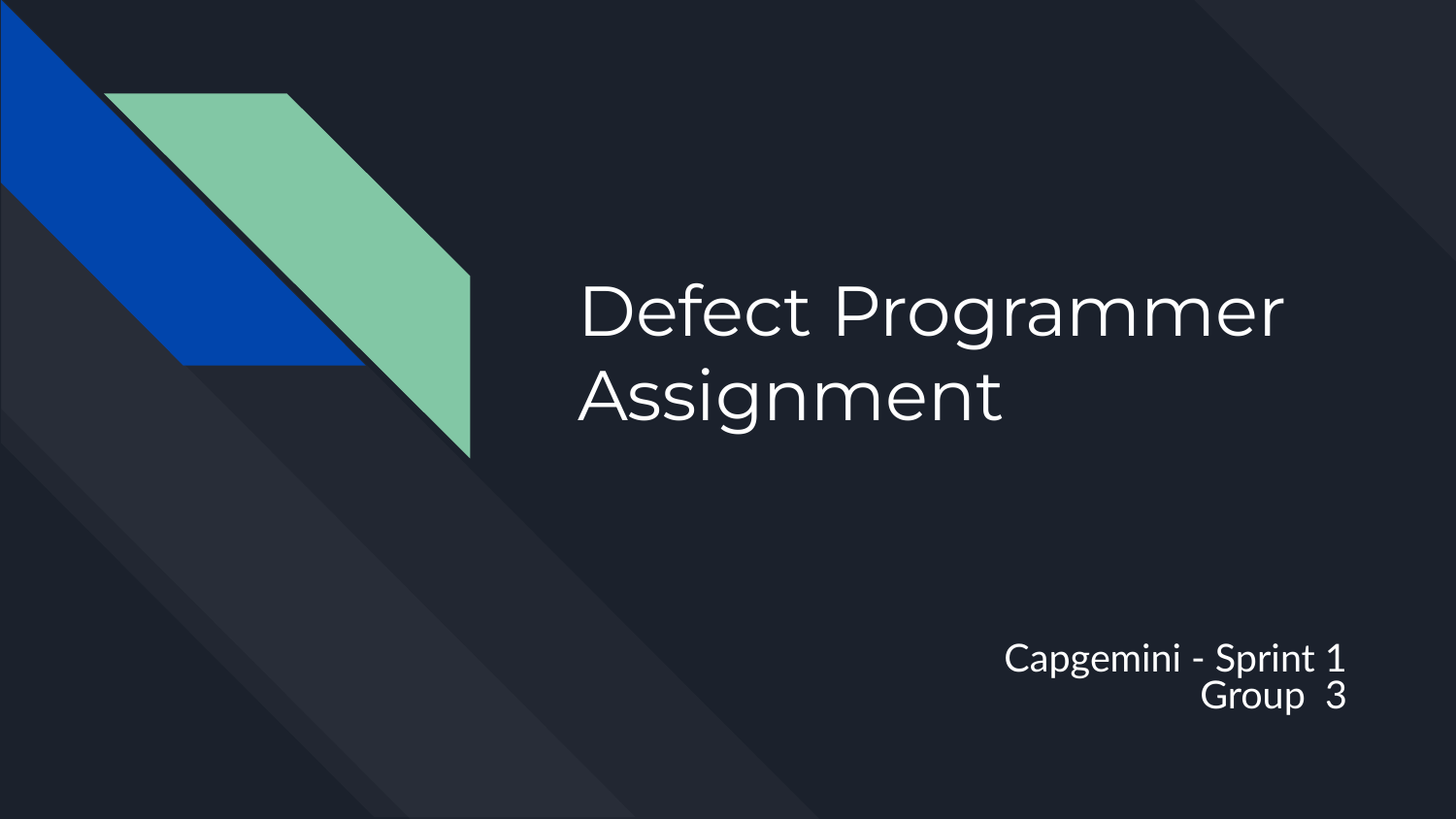

# Defect Programmer Assignment
Capgemini - Sprint 1
Group  3